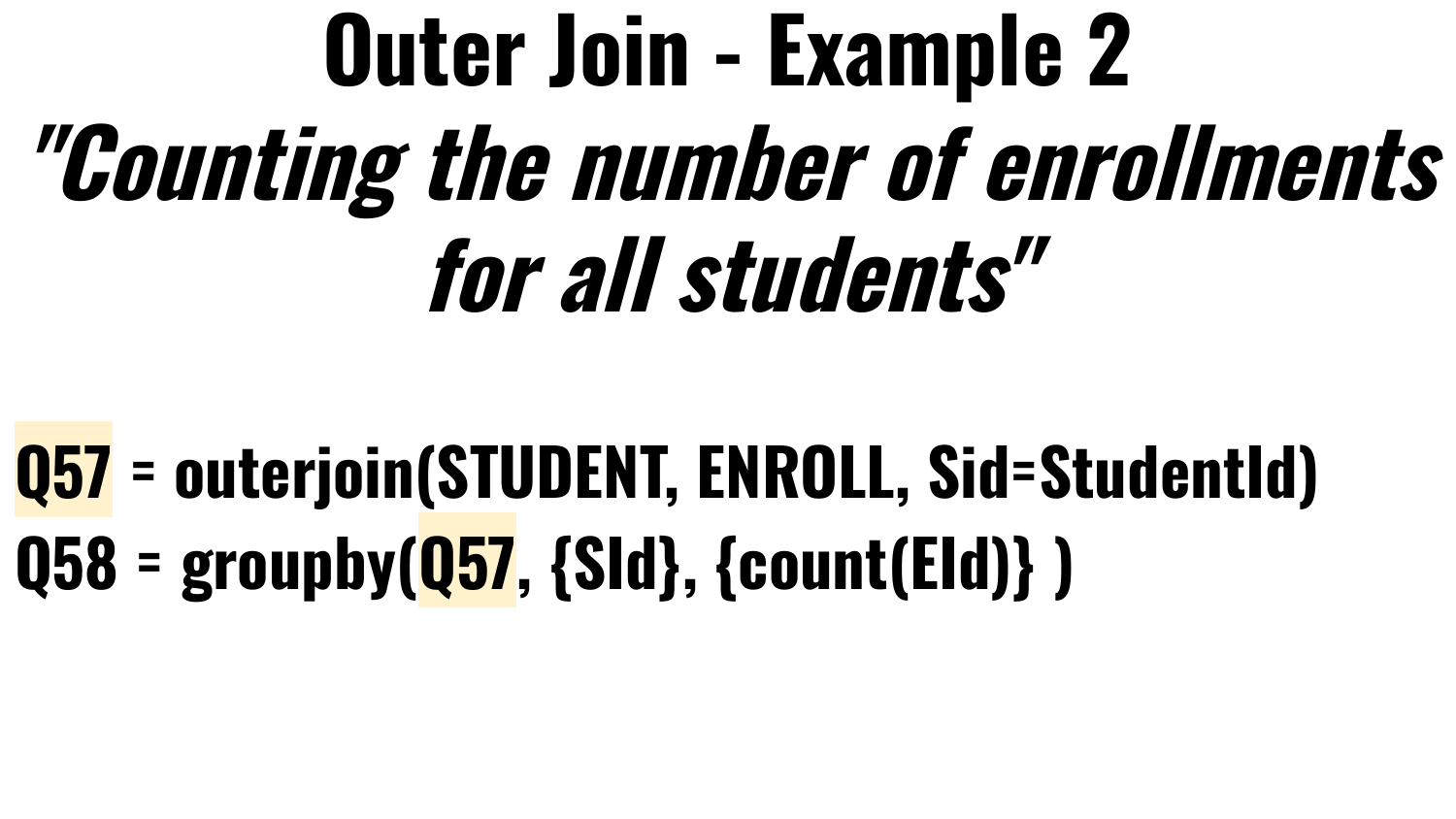

# Outer Join - Example 2
"Counting the number of enrollments for all students"

Q57 = outerjoin(STUDENT, ENROLL, Sid=StudentId)
Q58 = groupby(Q57, {SId}, {count(EId)} )